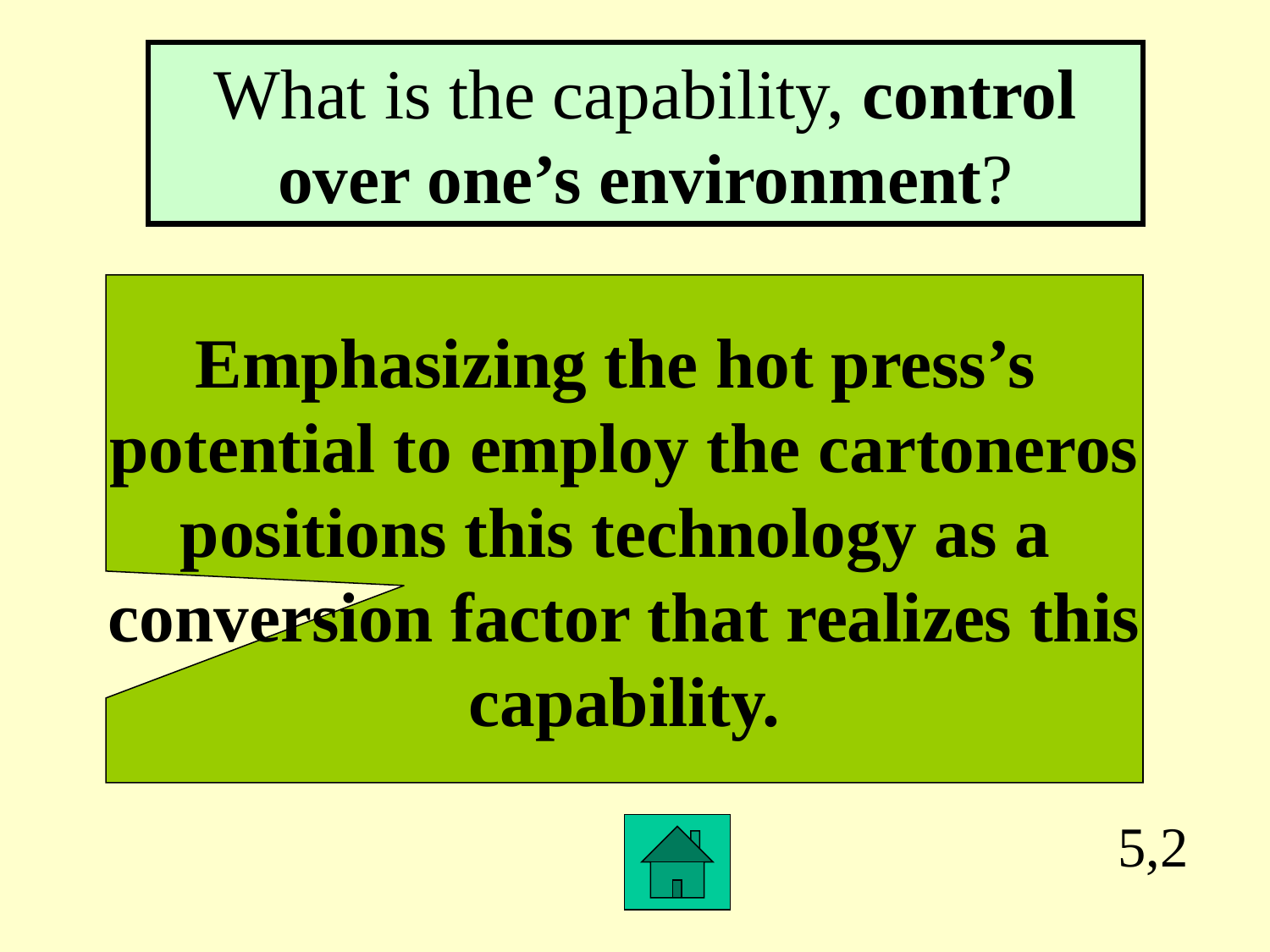

What is the capability, control over one’s environment?
Emphasizing the hot press’s
potential to employ the cartoneros
positions this technology as a
conversion factor that realizes this
capability.
5,2